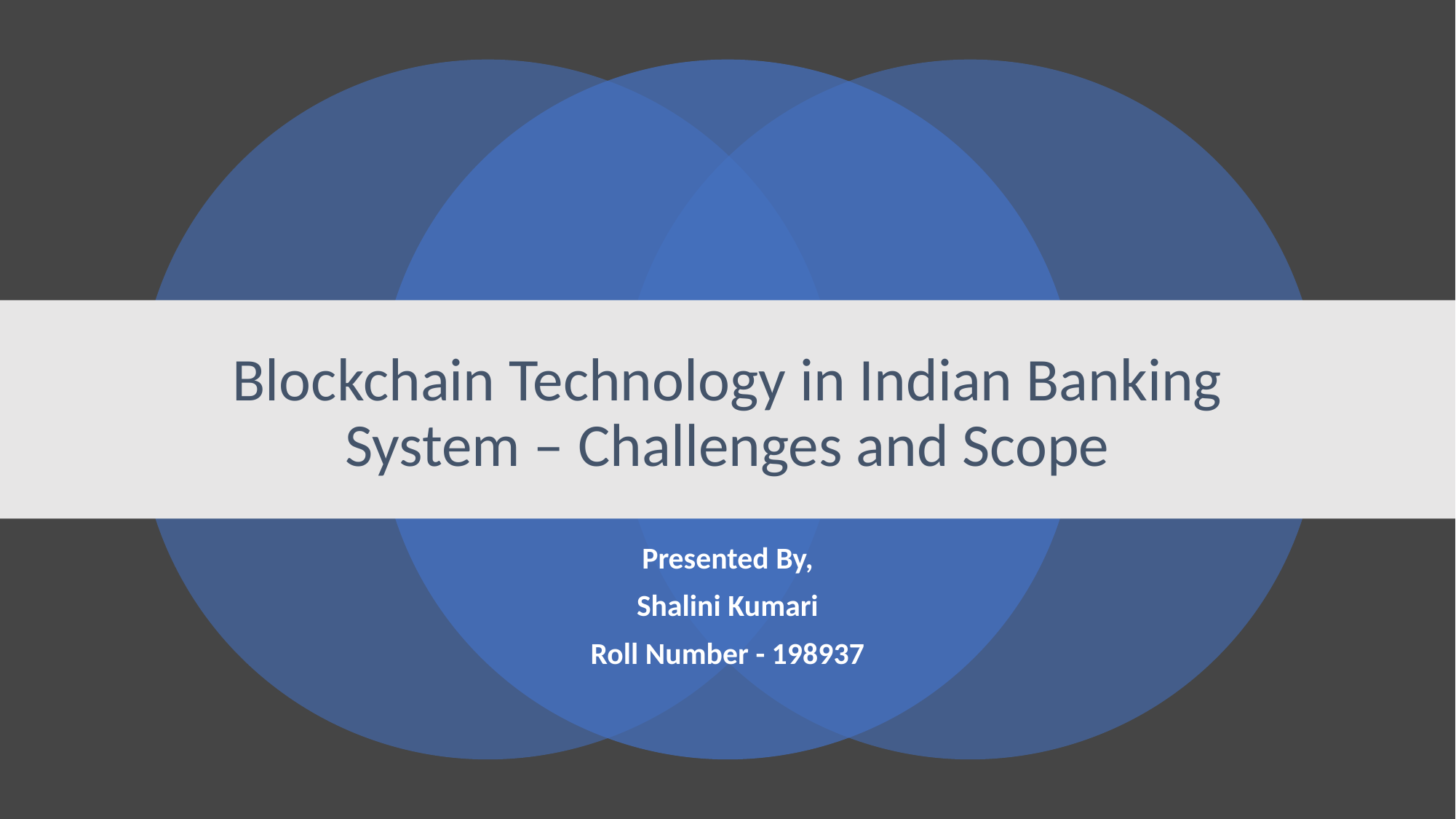

# Blockchain Technology in Indian Banking System – Challenges and Scope
Presented By,
Shalini Kumari
Roll Number - 198937